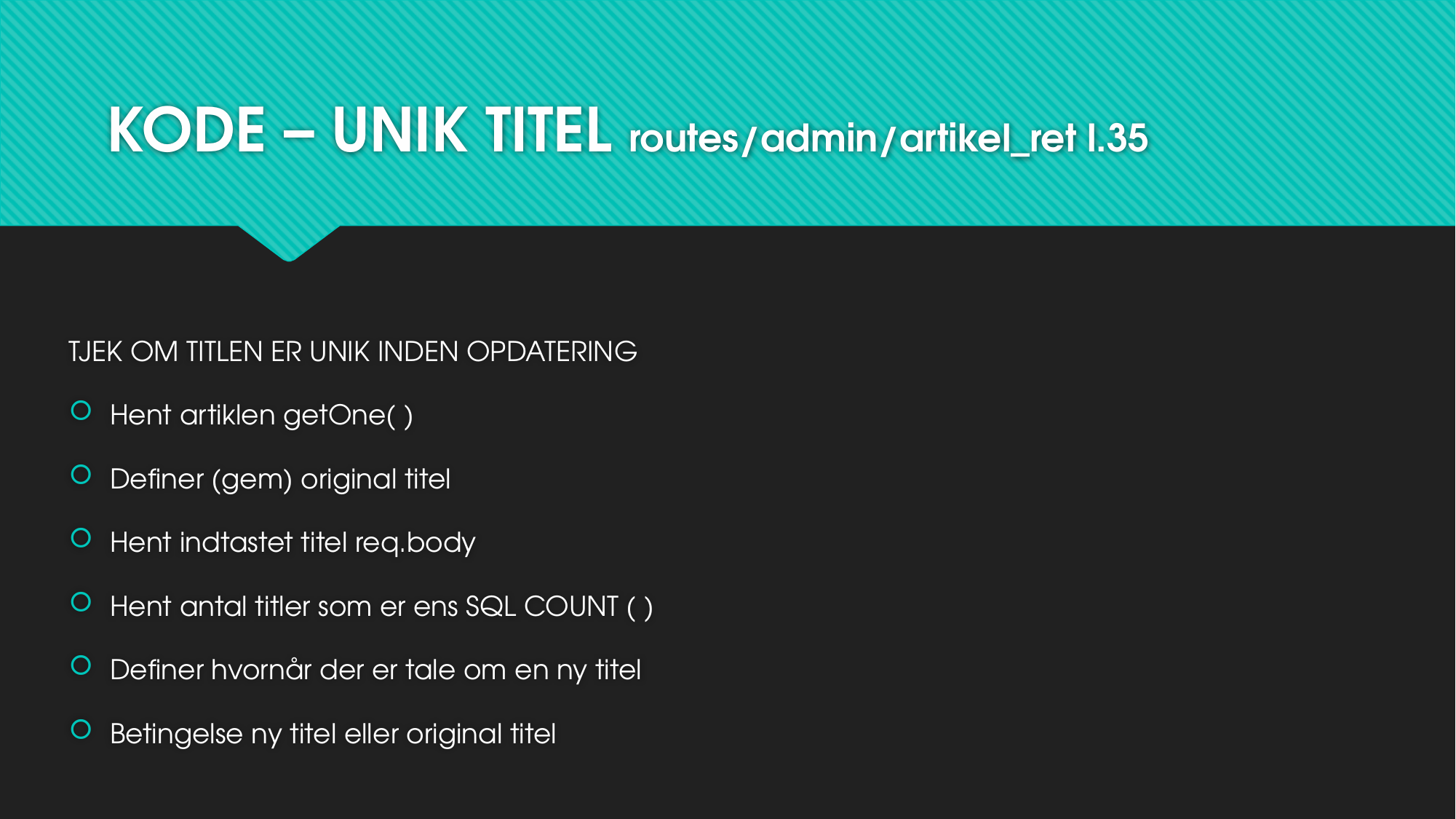

# KODE – UNIK TITEL routes/admin/artikel_ret l.35
TJEK OM TITLEN ER UNIK INDEN OPDATERING
Hent artiklen getOne( )
Definer (gem) original titel
Hent indtastet titel req.body
Hent antal titler som er ens SQL COUNT ( )
Definer hvornår der er tale om en ny titel
Betingelse ny titel eller original titel